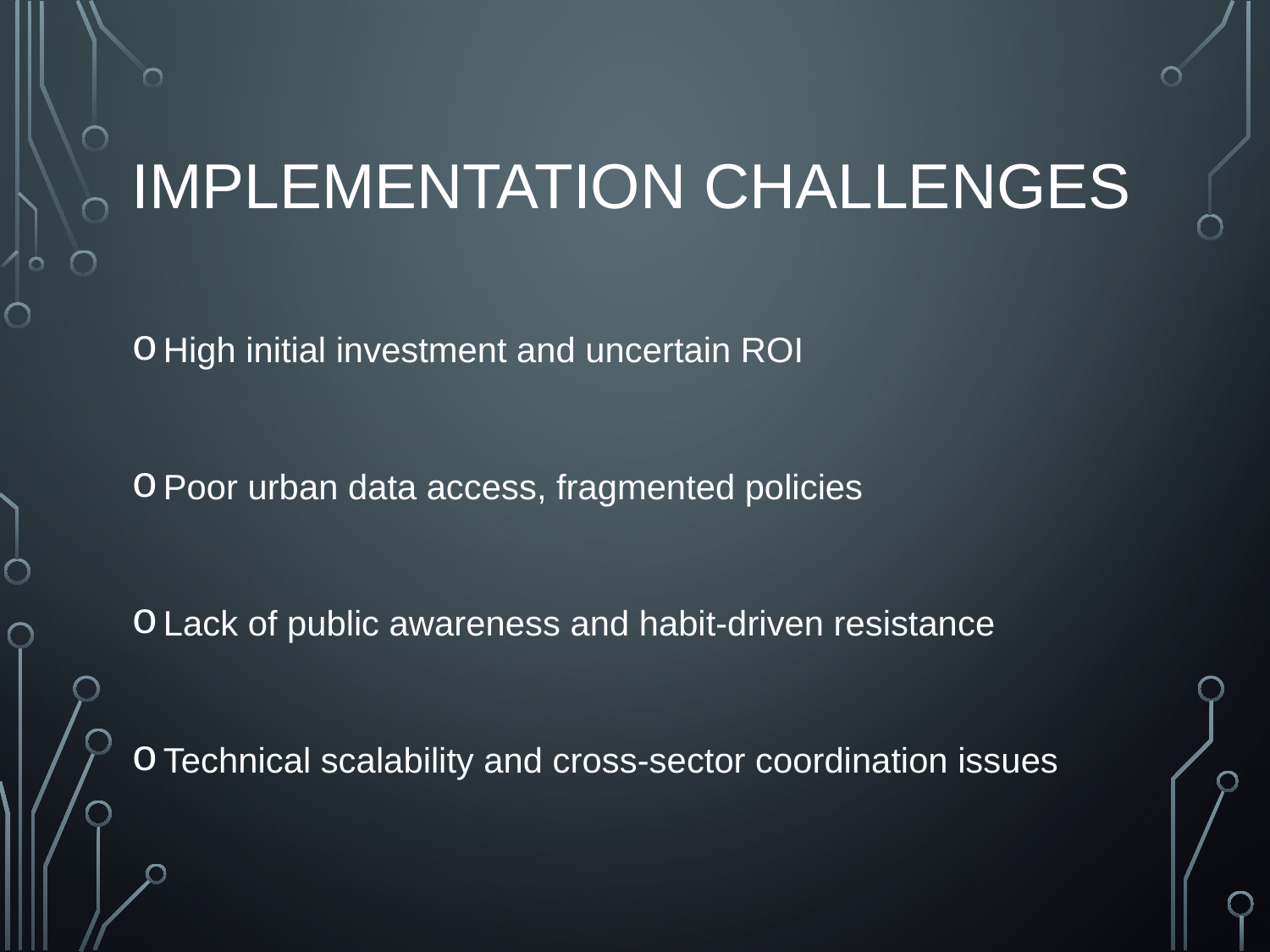

# Implementation Challenges
High initial investment and uncertain ROI

Poor urban data access, fragmented policies

Lack of public awareness and habit-driven resistance

Technical scalability and cross-sector coordination issues